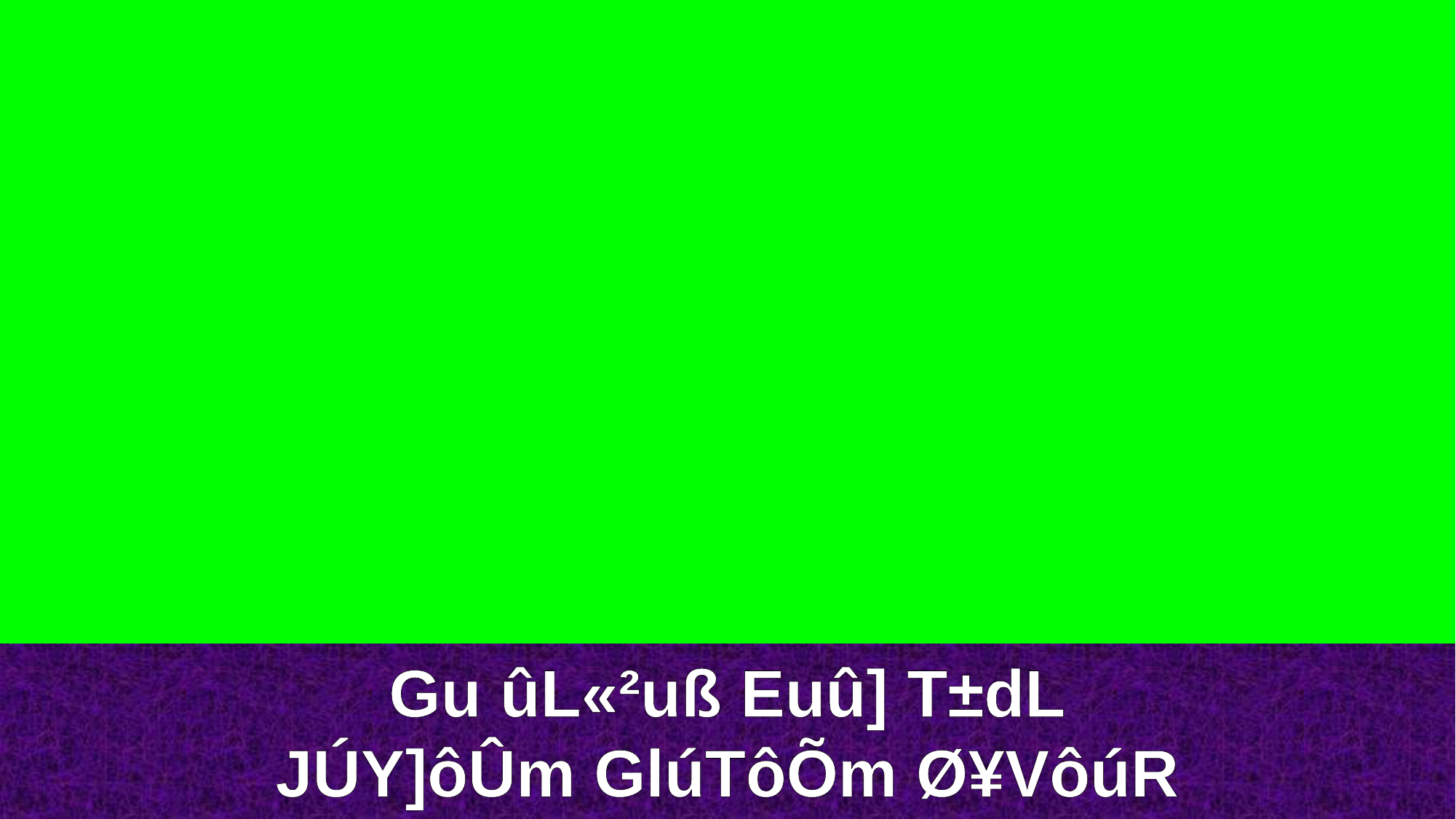

Gu ûL«²uß Euû] T±dL
JÚY]ôÛm GlúTôÕm Ø¥VôúR